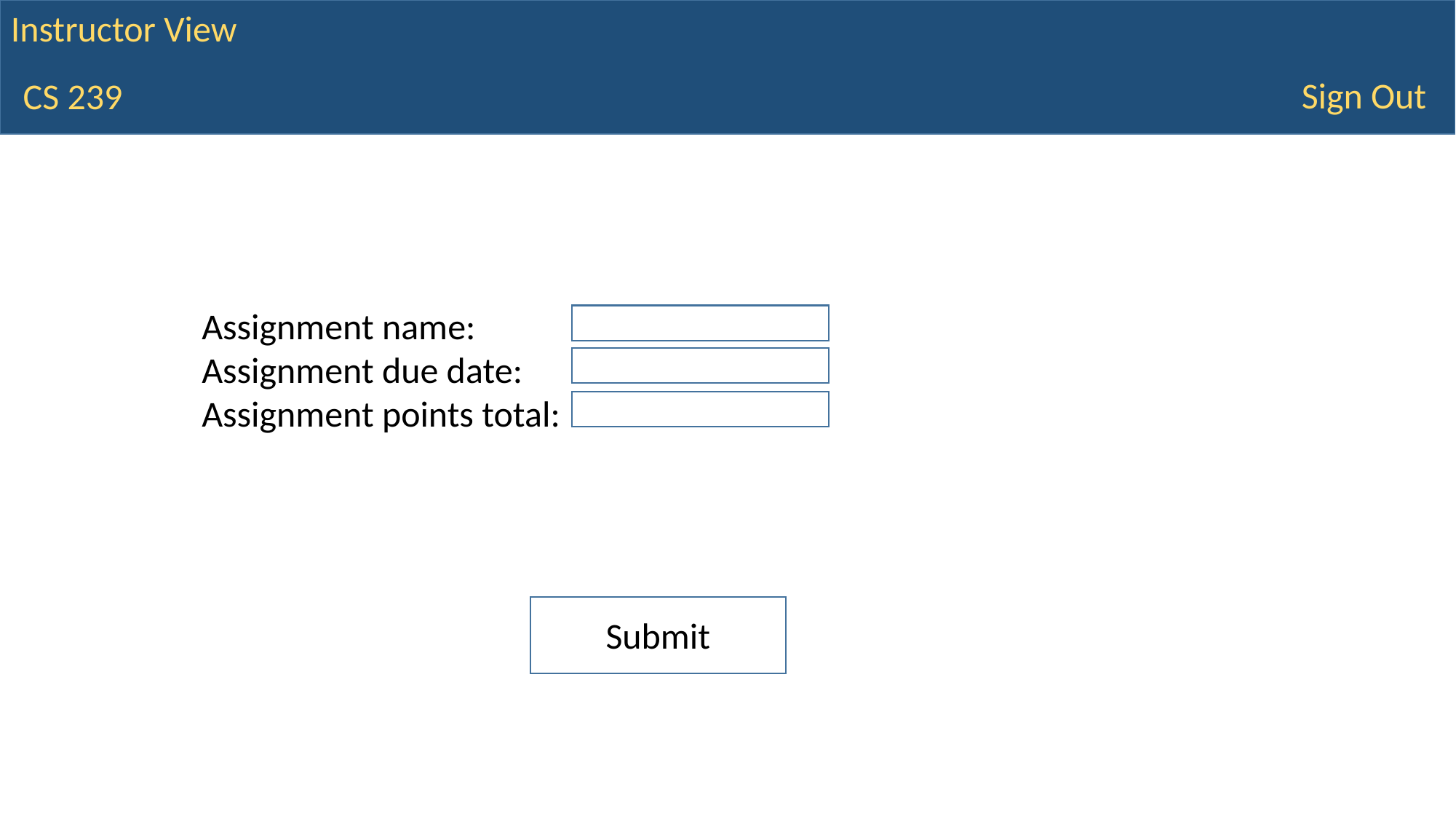

Instructor View
Sign Out
CS 239
Assignment name:
Assignment due date:
Assignment points total:

Submit